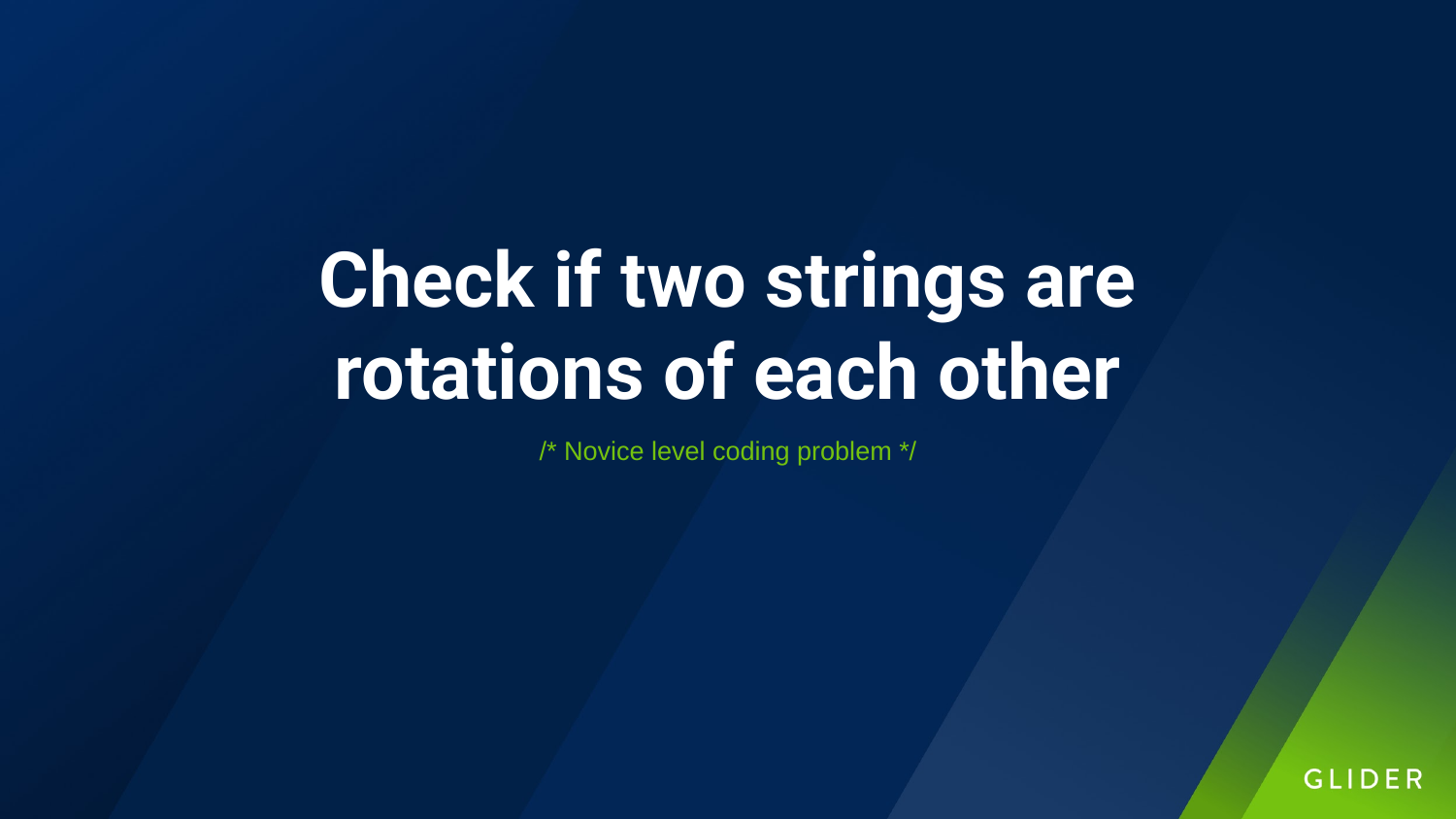

Check if two strings are rotations of each other
/* Novice level coding problem */